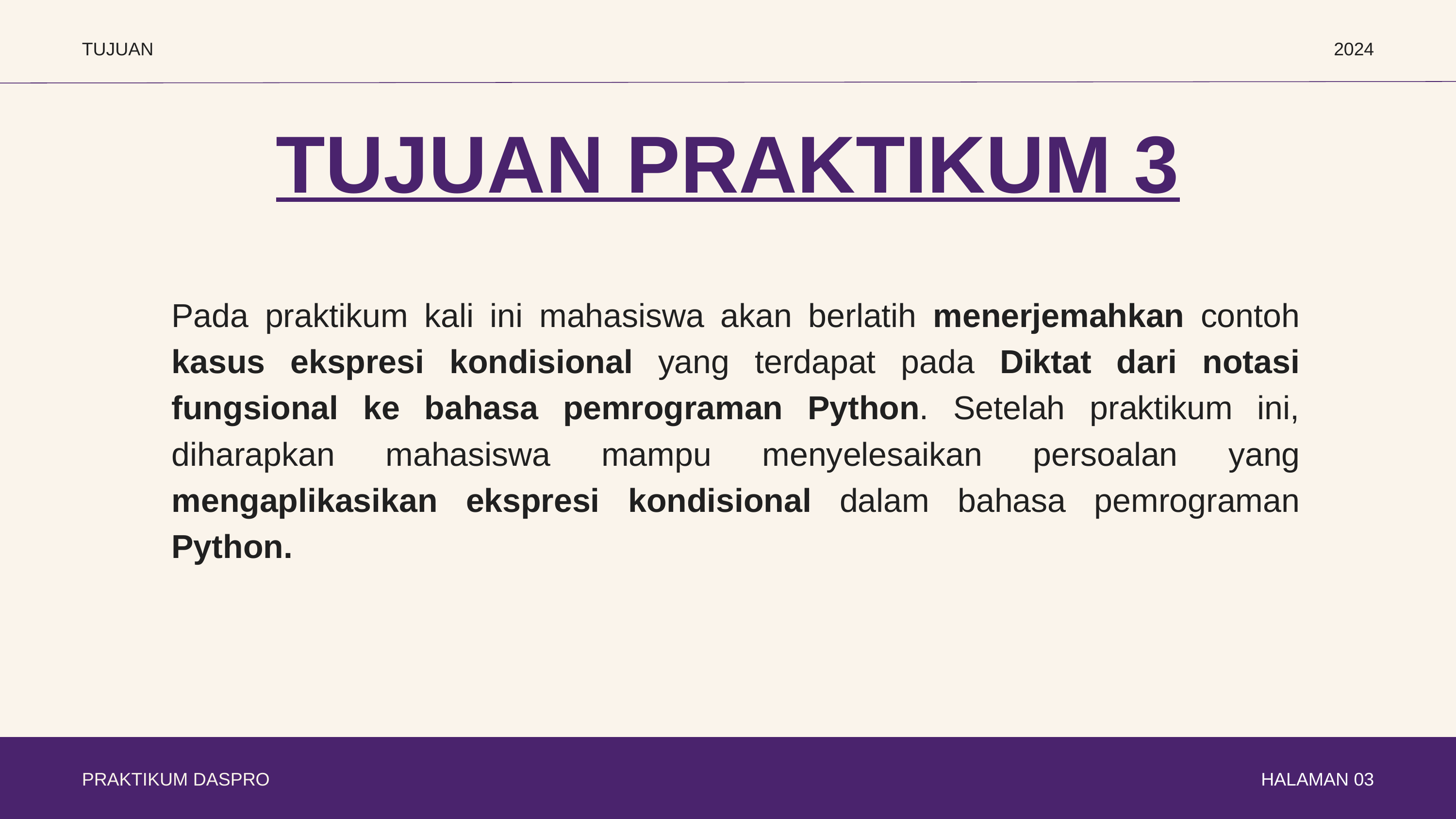

TUJUAN
2024

TUJUAN PRAKTIKUM 3
Pada praktikum kali ini mahasiswa akan berlatih menerjemahkan contoh kasus ekspresi kondisional yang terdapat pada Diktat dari notasi fungsional ke bahasa pemrograman Python. Setelah praktikum ini, diharapkan mahasiswa mampu menyelesaikan persoalan yang mengaplikasikan ekspresi kondisional dalam bahasa pemrograman Python.

PRAKTIKUM DASPRO
HALAMAN 03